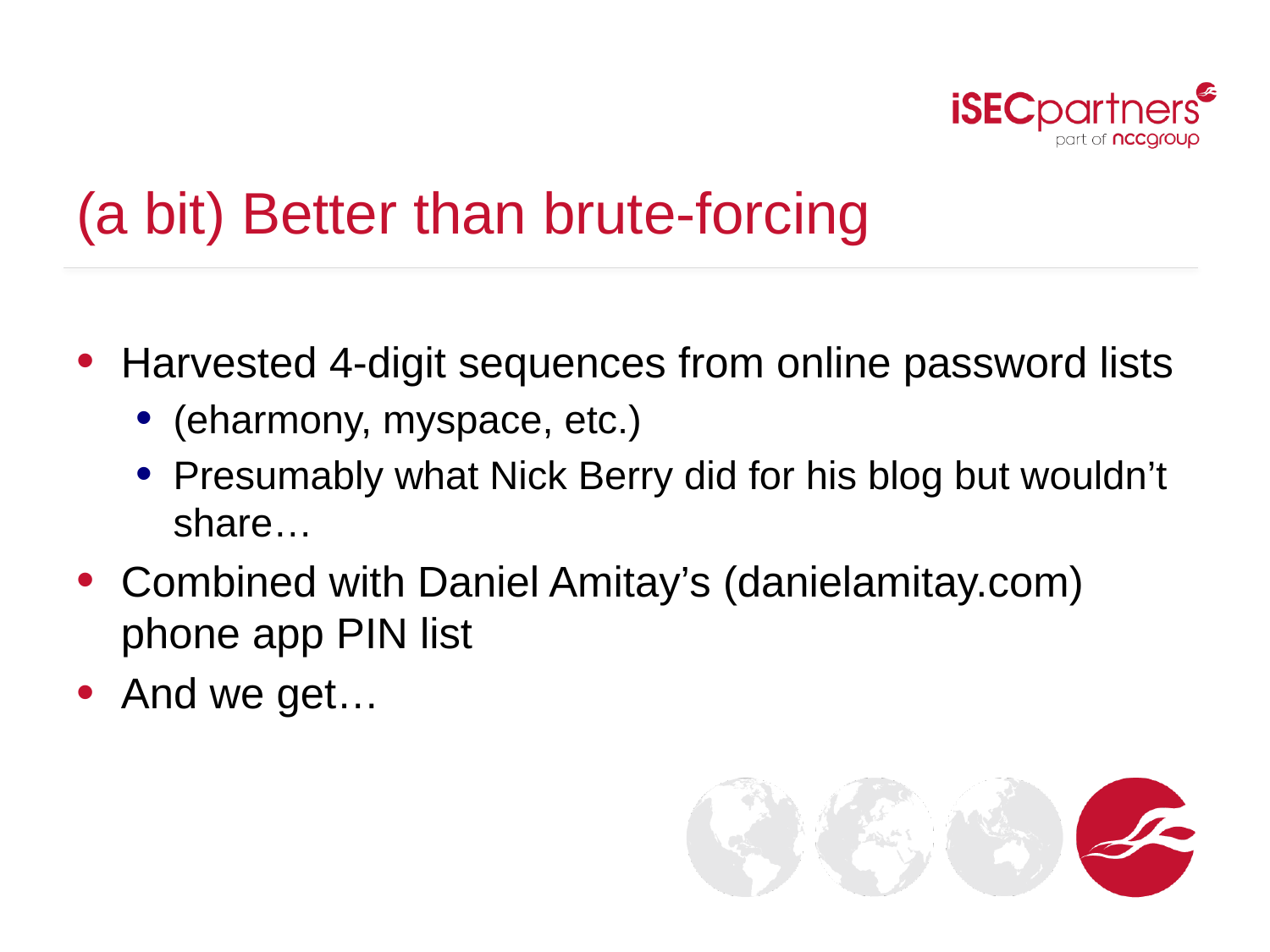

# (a bit) Better than brute-forcing
Harvested 4-digit sequences from online password lists
(eharmony, myspace, etc.)
Presumably what Nick Berry did for his blog but wouldn’t share…
Combined with Daniel Amitay’s (danielamitay.com) phone app PIN list
And we get…